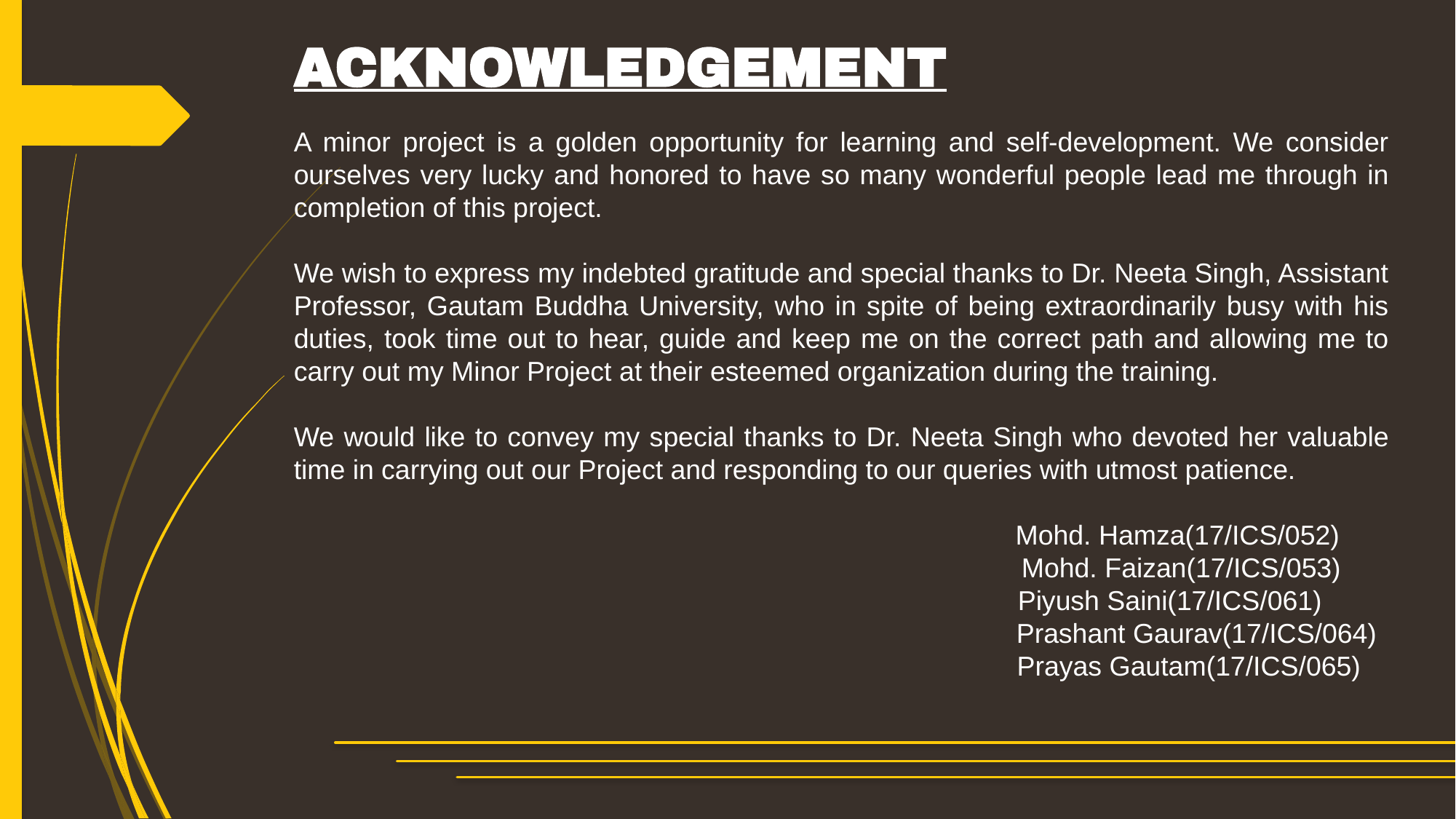

# ACKNOWLEDGEMENT
A minor project is a golden opportunity for learning and self-development. We consider ourselves very lucky and honored to have so many wonderful people lead me through in completion of this project.

We wish to express my indebted gratitude and special thanks to Dr. Neeta Singh, Assistant Professor, Gautam Buddha University, who in spite of being extraordinarily busy with his duties, took time out to hear, guide and keep me on the correct path and allowing me to carry out my Minor Project at their esteemed organization during the training.

We would like to convey my special thanks to Dr. Neeta Singh who devoted her valuable time in carrying out our Project and responding to our queries with utmost patience.

                                                                                        Mohd. Hamza(17/ICS/052)
                                                                                         Mohd. Faizan(17/ICS/053)
                                                                                      Piyush Saini(17/ICS/061)
                                                                                             Prashant Gaurav(17/ICS/064)
                                                                                           Prayas Gautam(17/ICS/065)